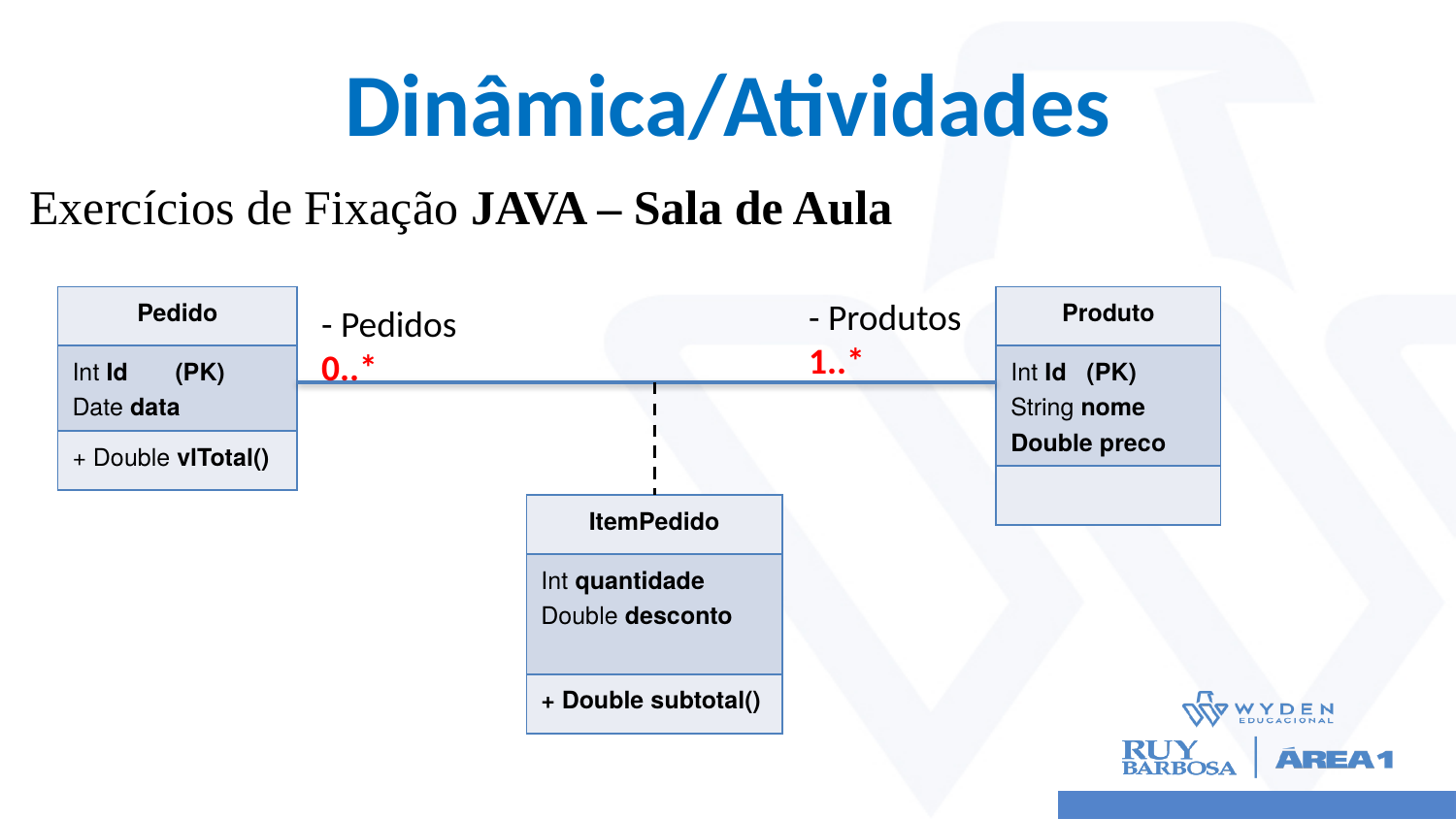

# Dinâmica/Atividades
Exercícios de Fixação JAVA – Sala de Aula

| Pedido |
| --- |
| Int Id (PK) Date data |
| + Double vlTotal() |
- Produtos
1..*
| Produto |
| --- |
| Int Id (PK) String nome Double preco |
|  |
- Pedidos
0..*
| ItemPedido |
| --- |
| Int quantidade Double desconto |
| + Double subtotal() |